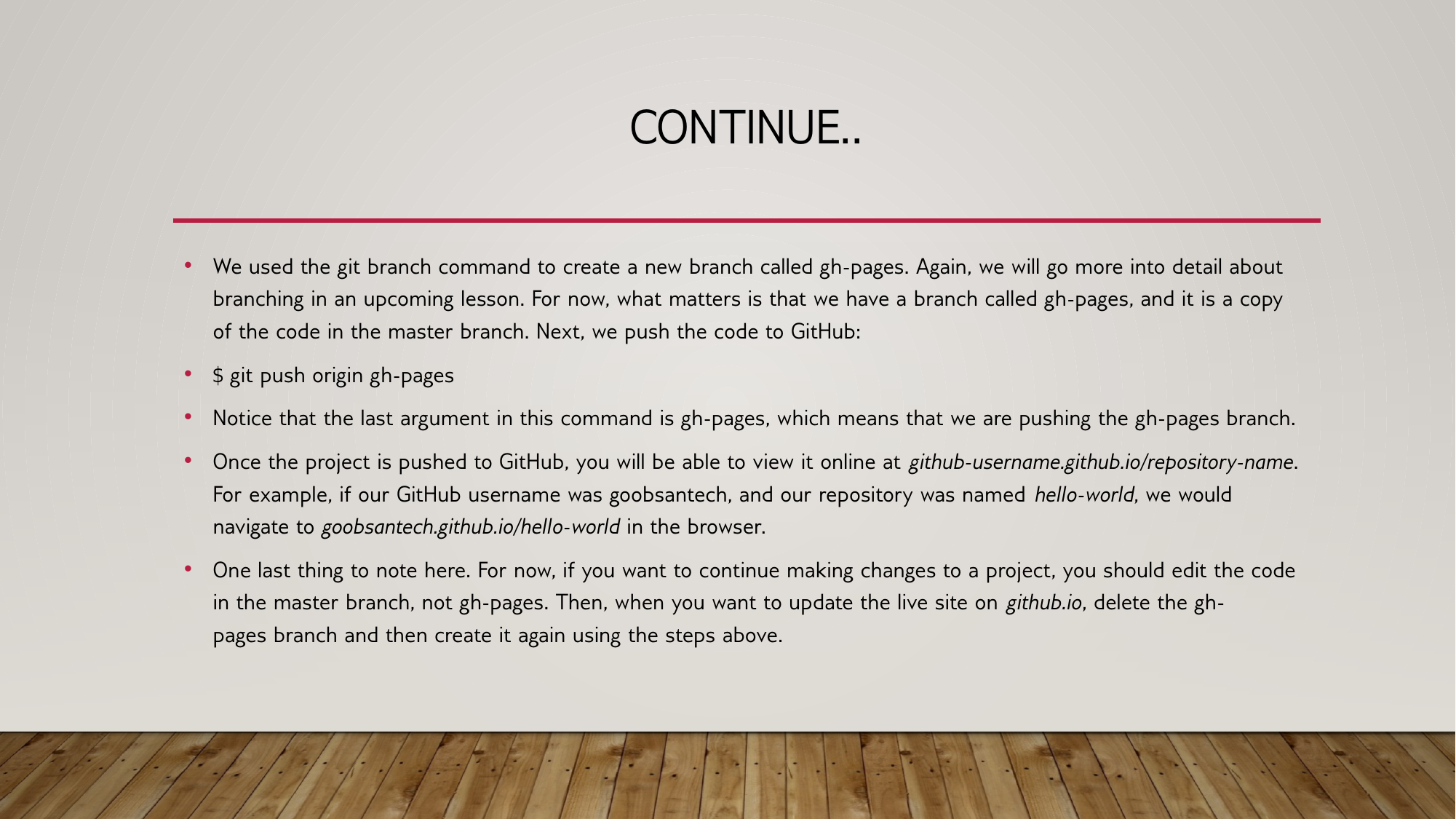

# Continue..
We used the git branch command to create a new branch called gh-pages. Again, we will go more into detail about branching in an upcoming lesson. For now, what matters is that we have a branch called gh-pages, and it is a copy of the code in the master branch. Next, we push the code to GitHub:
$ git push origin gh-pages
Notice that the last argument in this command is gh-pages, which means that we are pushing the gh-pages branch.
Once the project is pushed to GitHub, you will be able to view it online at github-username.github.io/repository-name. For example, if our GitHub username was goobsantech, and our repository was named hello-world, we would navigate to goobsantech.github.io/hello-world in the browser.
One last thing to note here. For now, if you want to continue making changes to a project, you should edit the code in the master branch, not gh-pages. Then, when you want to update the live site on github.io, delete the gh-pages branch and then create it again using the steps above.